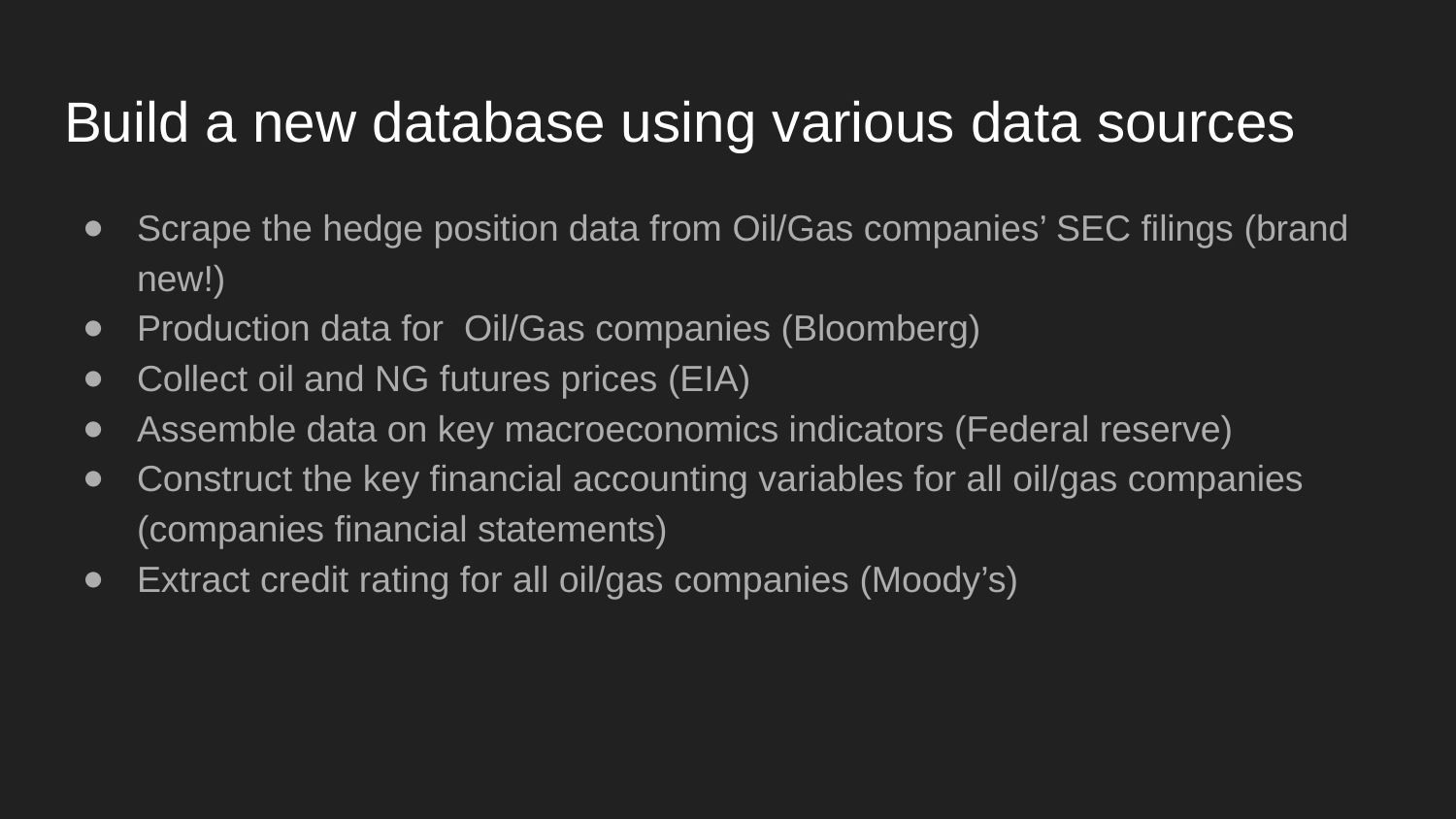

# Build a new database using various data sources
Scrape the hedge position data from Oil/Gas companies’ SEC filings (brand new!)
Production data for  Oil/Gas companies (Bloomberg)
Collect oil and NG futures prices (EIA)
Assemble data on key macroeconomics indicators (Federal reserve)
Construct the key financial accounting variables for all oil/gas companies (companies financial statements)
Extract credit rating for all oil/gas companies (Moody’s)